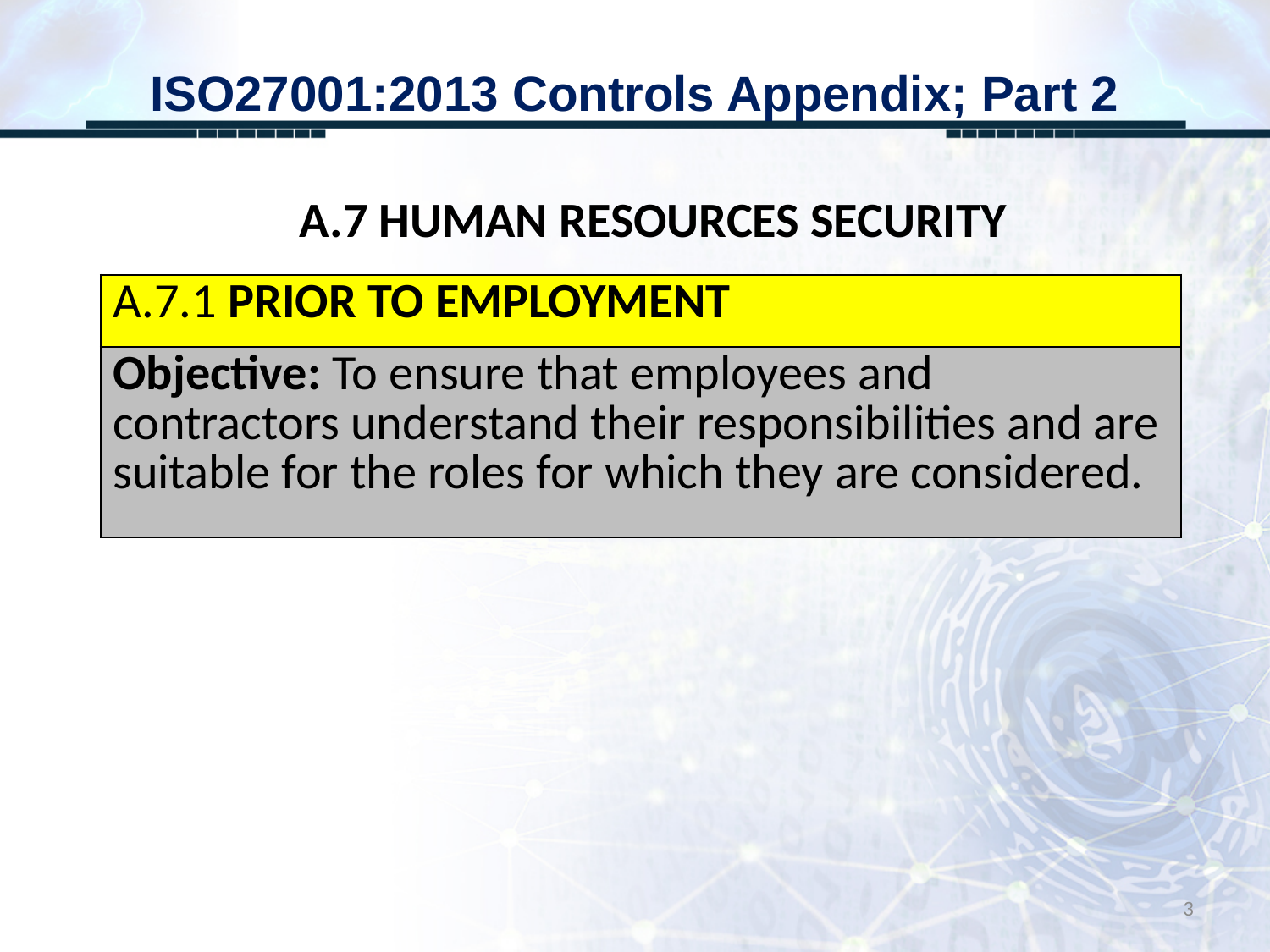

# ISO27001:2013 Controls Appendix; Part 2
A.7 HUMAN RESOURCES SECURITY
| A.7.1 PRIOR TO EMPLOYMENT |
| --- |
| Objective: To ensure that employees and contractors understand their responsibilities and are suitable for the roles for which they are considered. |
3